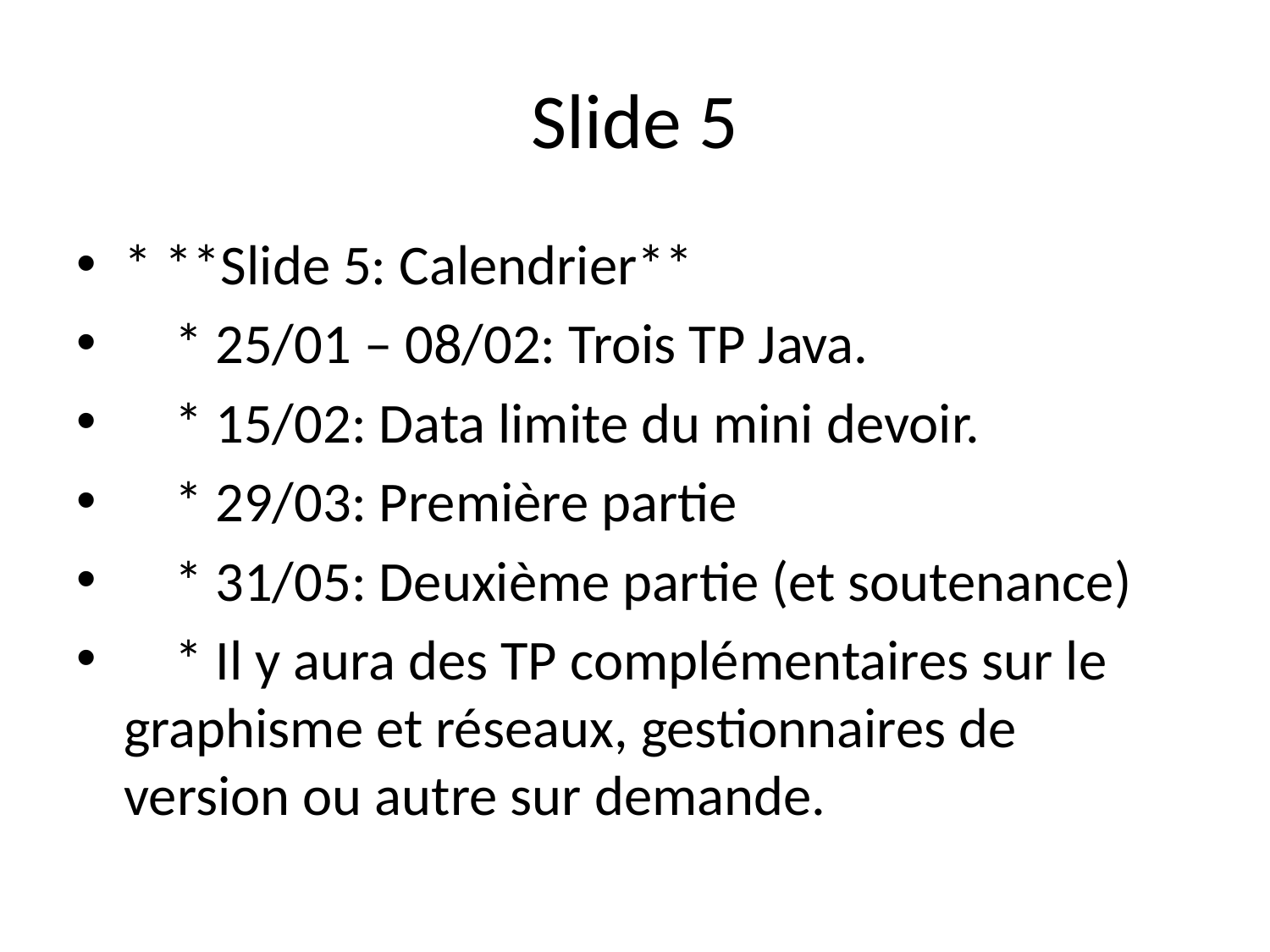

# Slide 5
* **Slide 5: Calendrier**
    * 25/01 – 08/02: Trois TP Java.
    * 15/02: Data limite du mini devoir.
    * 29/03: Première partie
    * 31/05: Deuxième partie (et soutenance)
    * Il y aura des TP complémentaires sur le graphisme et réseaux, gestionnaires de version ou autre sur demande.